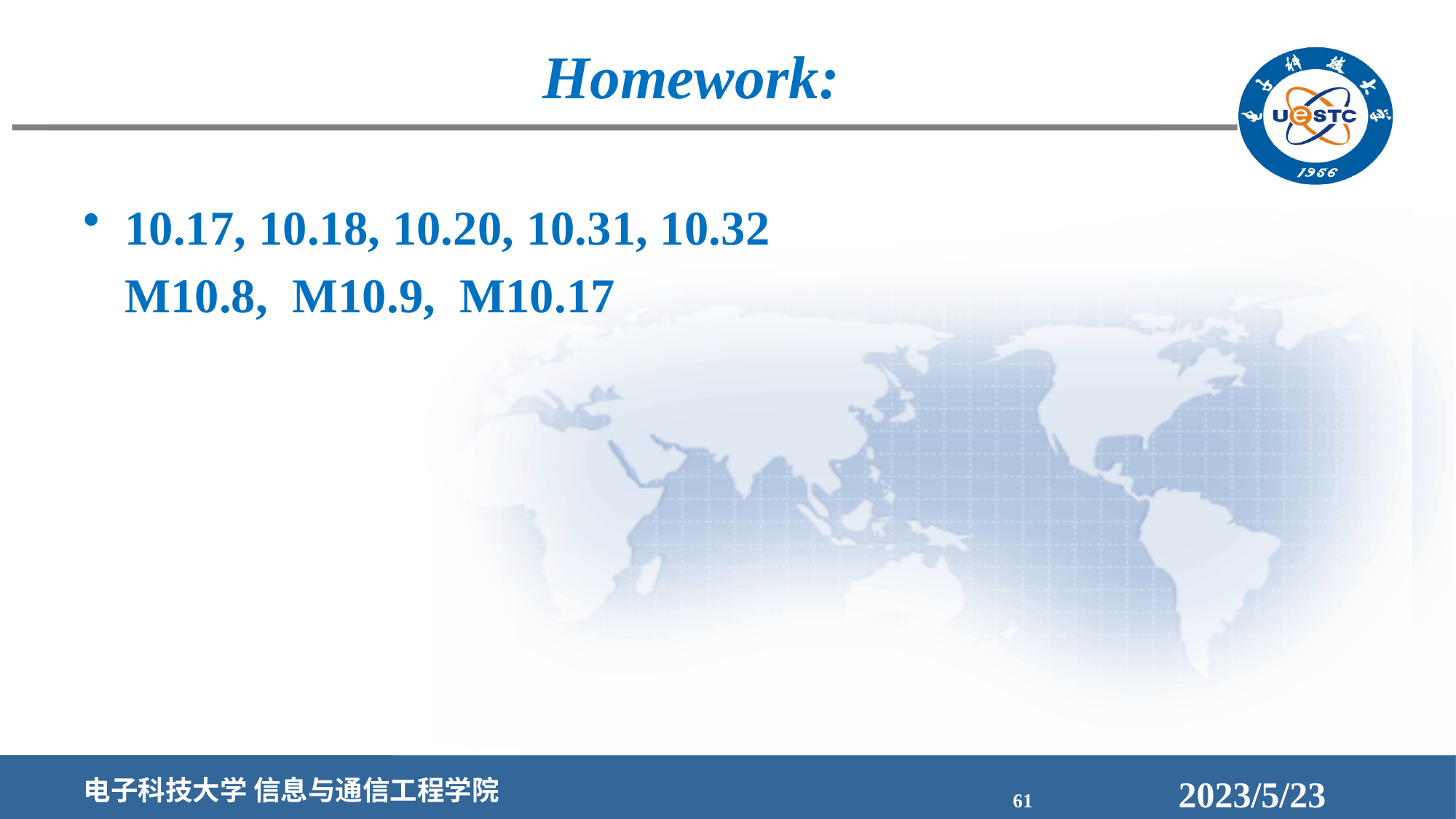

Homework:
10.17, 10.18, 10.20, 10.31, 10.32
	M10.8,  M10.9,  M10.17